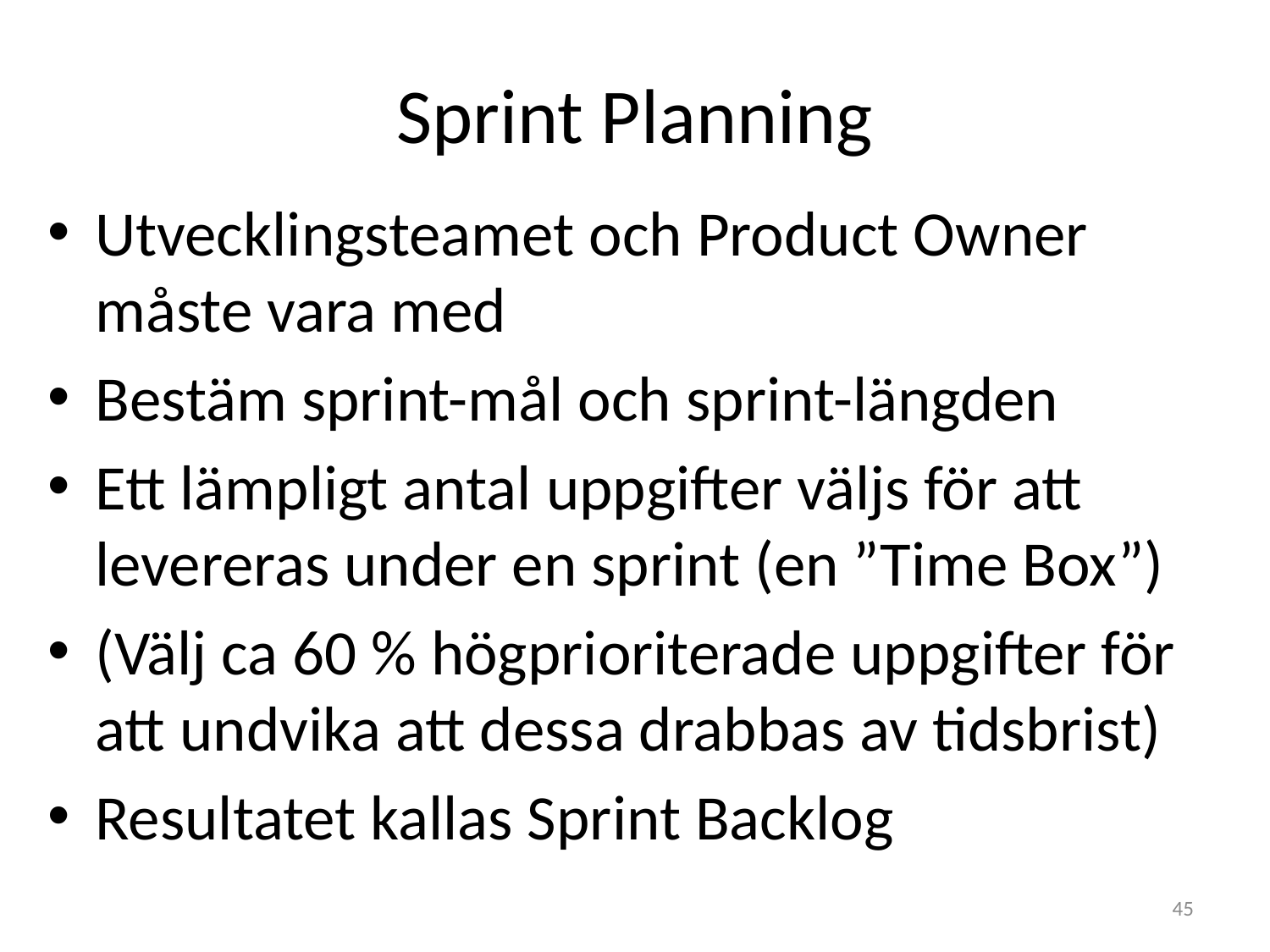

# Sprint Planning
Utvecklingsteamet och Product Owner måste vara med
Bestäm sprint-mål och sprint-längden
Ett lämpligt antal uppgifter väljs för att levereras under en sprint (en ”Time Box”)
(Välj ca 60 % högprioriterade uppgifter för att undvika att dessa drabbas av tidsbrist)
Resultatet kallas Sprint Backlog

45